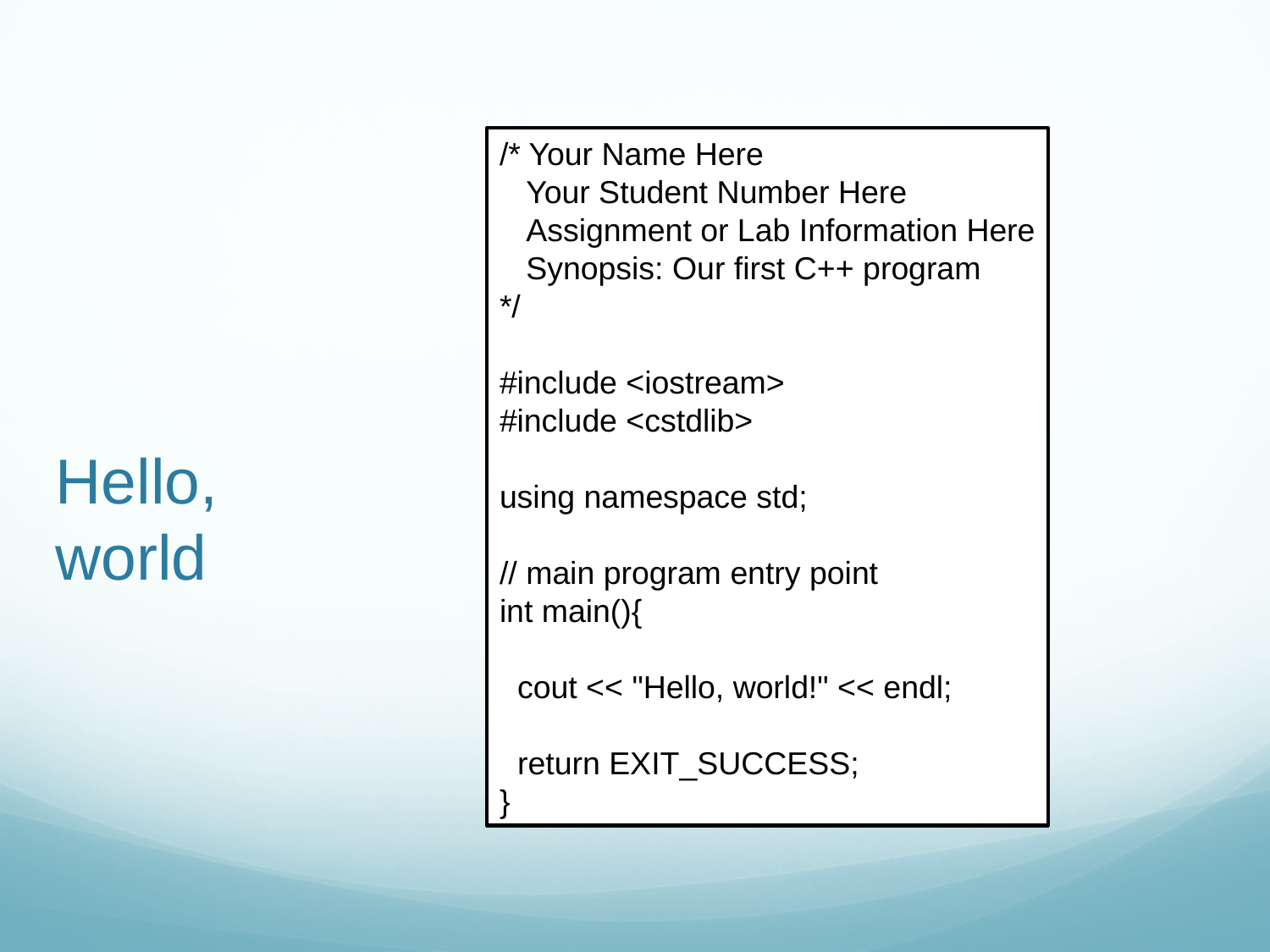

/* Your Name Here
   Your Student Number Here
   Assignment or Lab Information Here
   Synopsis: Our first C++ program
*/

#include <iostream>
#include <cstdlib>

using namespace std;

// main program entry point
int main(){

  cout << "Hello, world!" << endl;

  return EXIT_SUCCESS;
}
# Hello, world